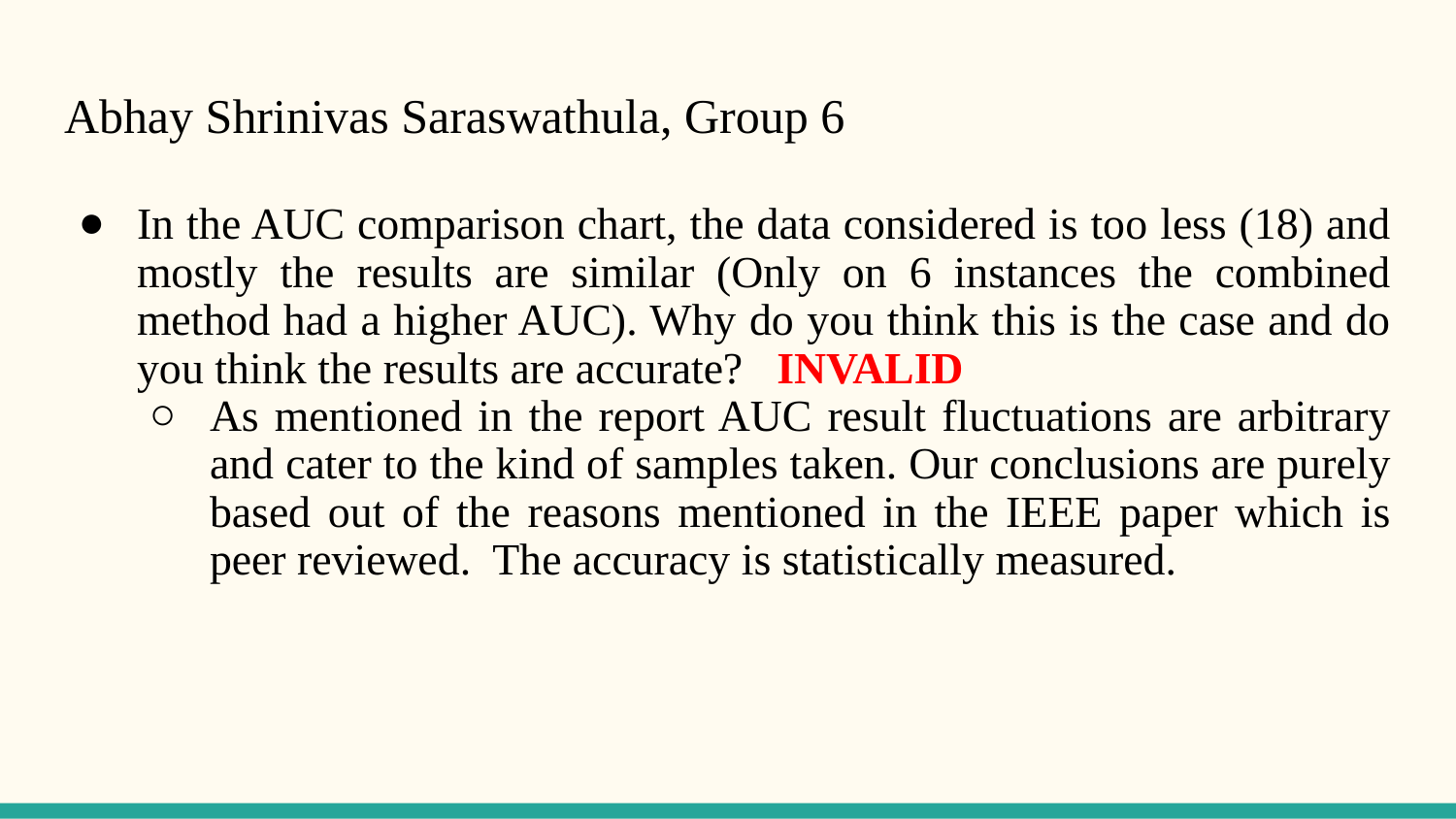

# Abhay Shrinivas Saraswathula, Group 6

In the AUC comparison chart, the data considered is too less (18) and mostly the results are similar (Only on 6 instances the combined method had a higher AUC). Why do you think this is the case and do you think the results are accurate?   INVALID
As mentioned in the report AUC result fluctuations are arbitrary and cater to the kind of samples taken. Our conclusions are purely based out of the reasons mentioned in the IEEE paper which is peer reviewed.  The accuracy is statistically measured.